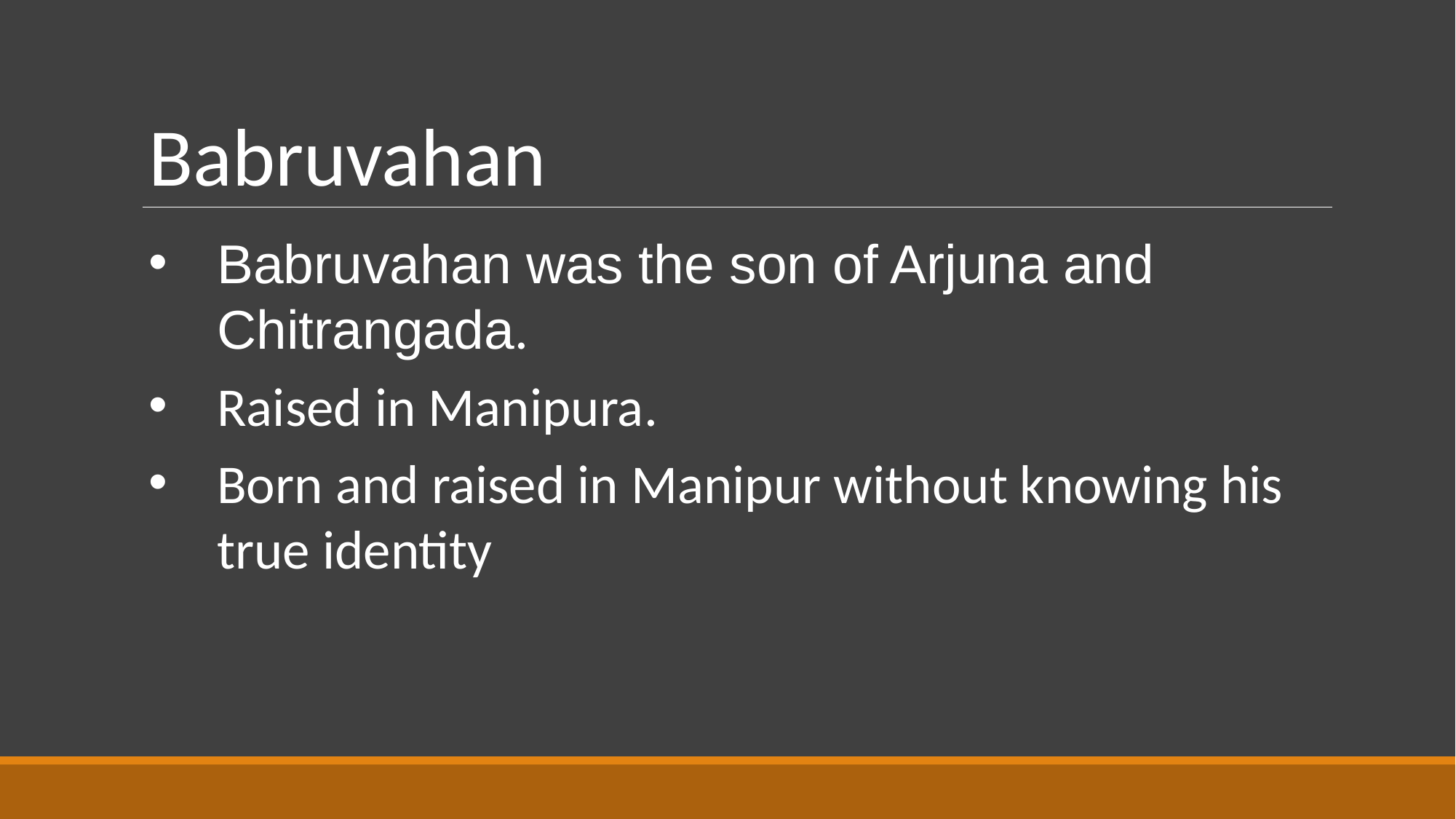

Babruvahan
Babruvahan was the son of Arjuna and Chitrangada.
Raised in Manipura.
Born and raised in Manipur without knowing his true identity